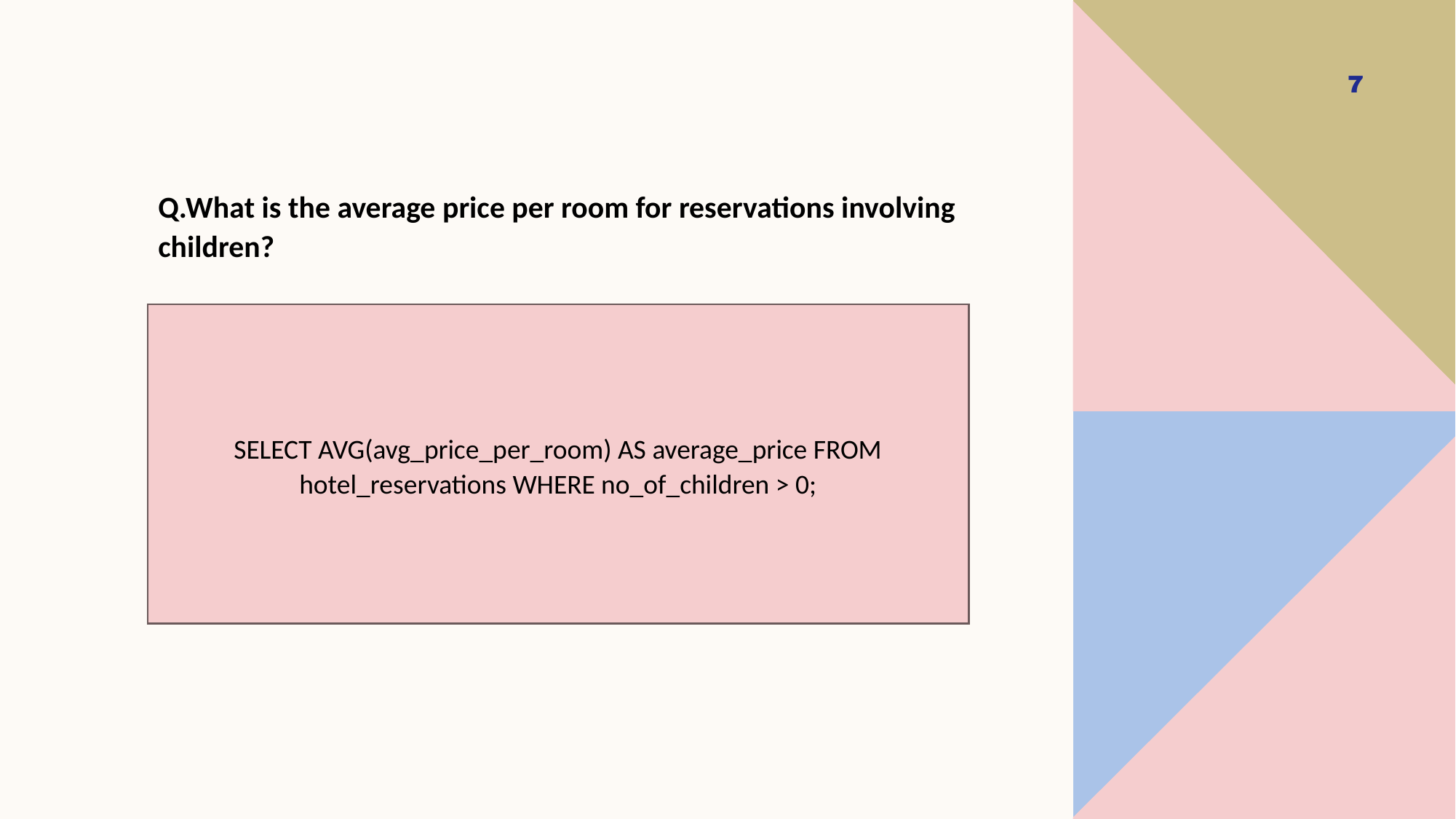

7
Q.What is the average price per room for reservations involving children?
SELECT AVG(avg_price_per_room) AS average_price FROM hotel_reservations WHERE no_of_children > 0;